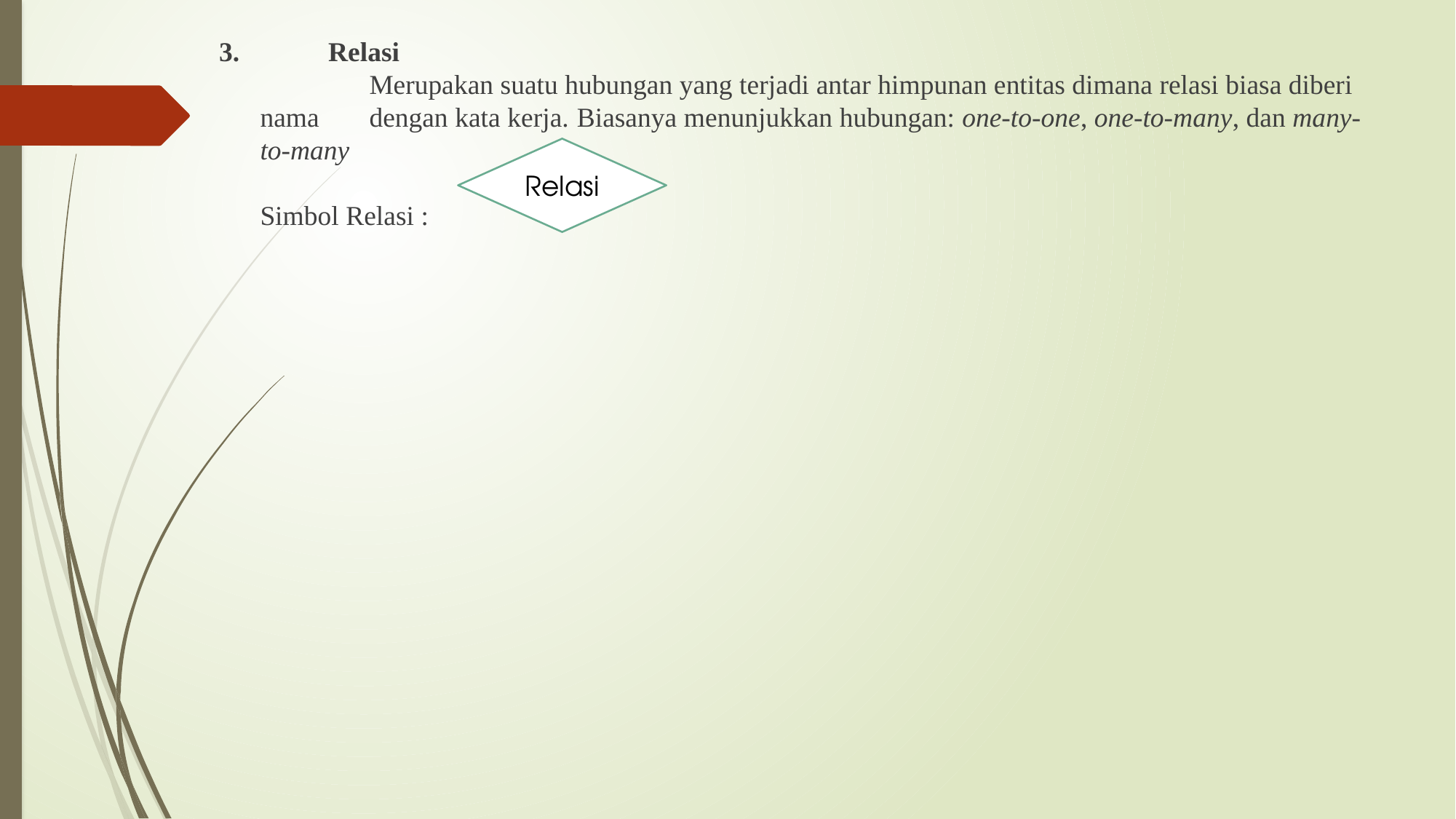

3.	Relasi
		Merupakan suatu hubungan yang terjadi antar himpunan entitas dimana relasi biasa diberi nama 	dengan kata kerja. Biasanya menunjukkan hubungan: one-to-one, one-to-many, dan many-to-many

	Simbol Relasi :

Relasi